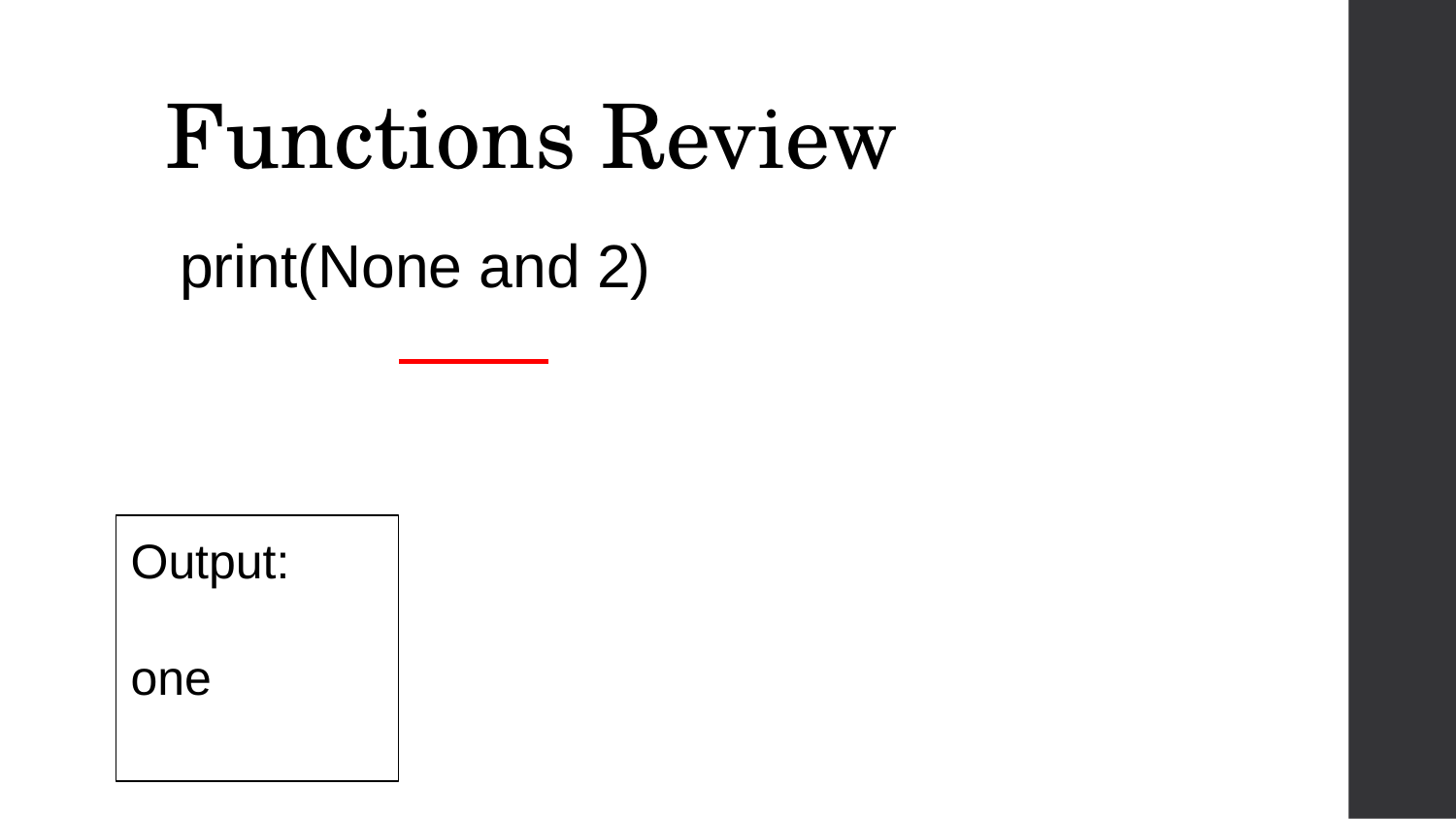

# Functions Review
print(None and 2)
Output:

one